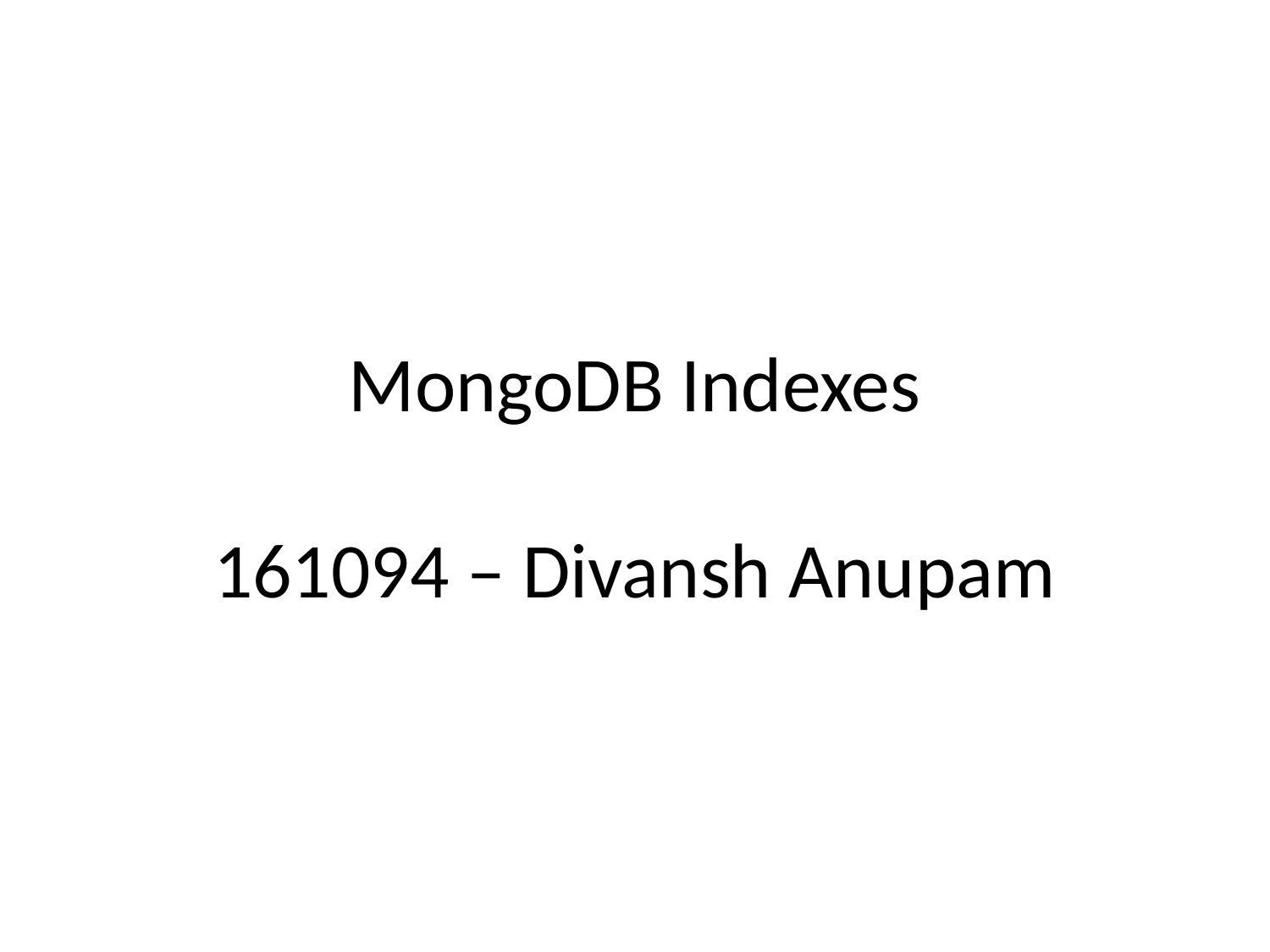

# MongoDB Indexes 161094 – Divansh Anupam